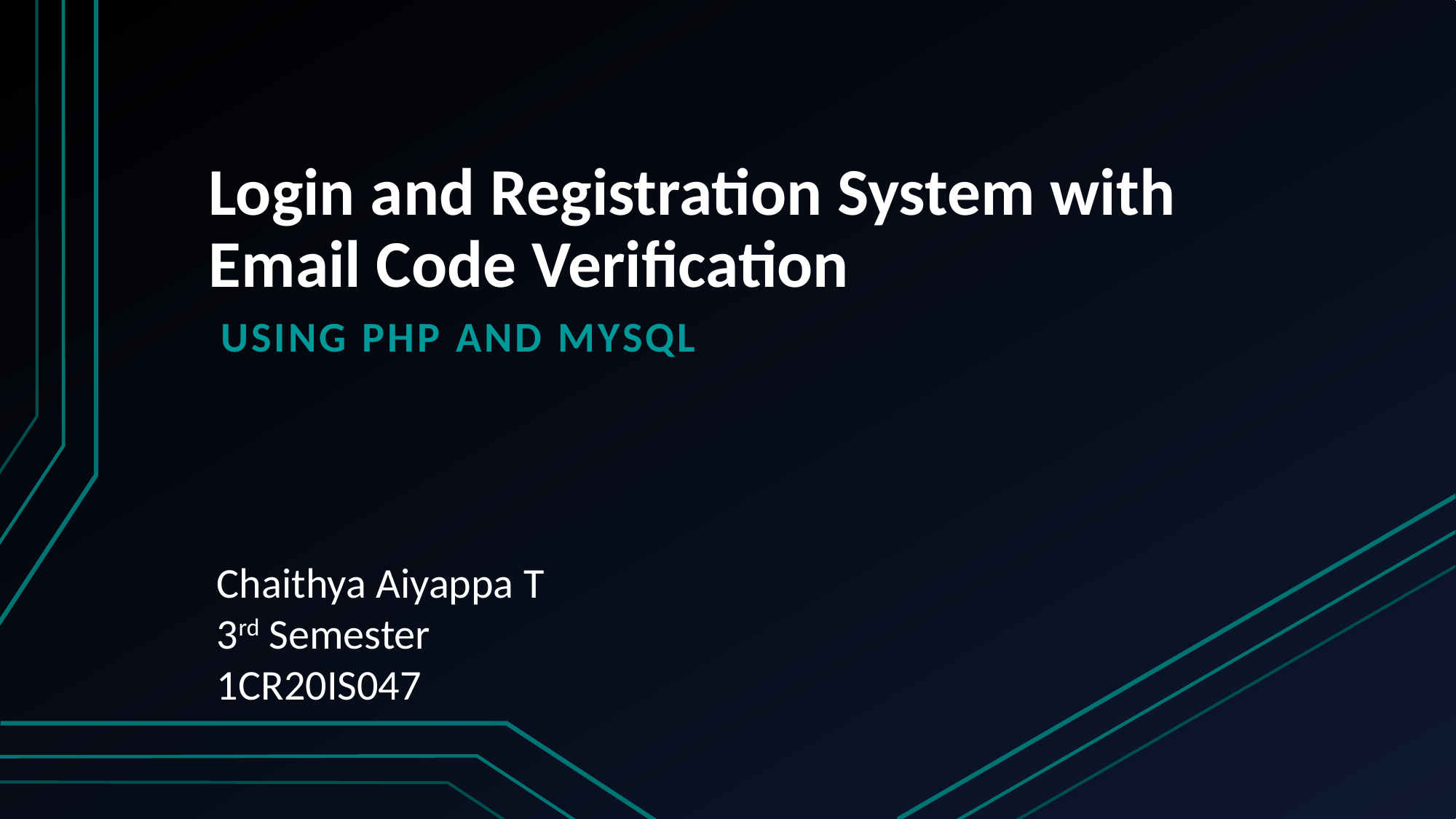

# Login and Registration System with Email Code Verification
Using PHP and MySQL
Chaithya Aiyappa T
3rd Semester
1CR20IS047